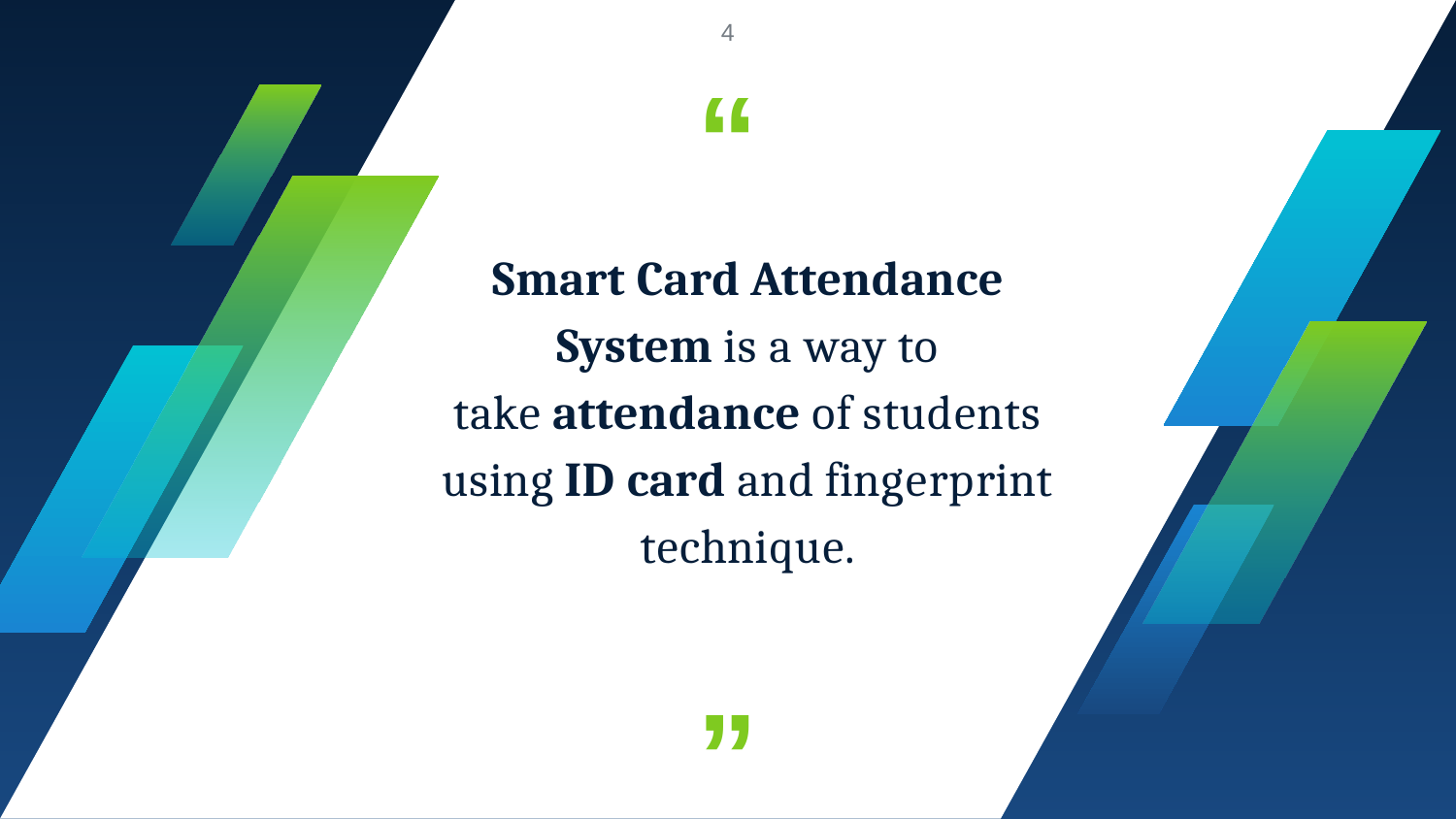

4
Smart Card Attendance System is a way to take attendance of students using ID card and fingerprint technique.